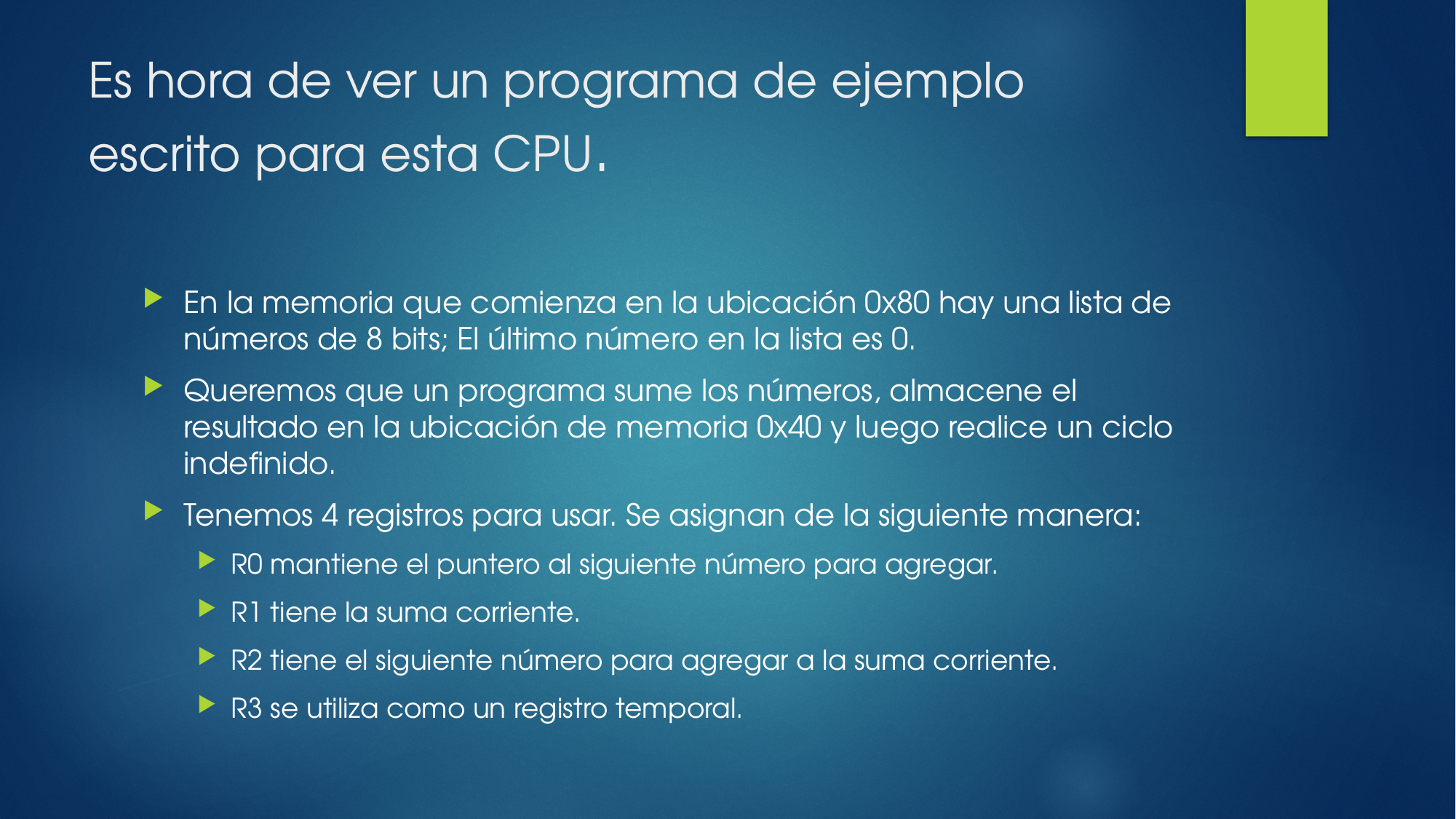

# Es hora de ver un programa de ejemplo escrito para esta CPU.
En la memoria que comienza en la ubicación 0x80 hay una lista de números de 8 bits; El último número en la lista es 0.
Queremos que un programa sume los números, almacene el resultado en la ubicación de memoria 0x40 y luego realice un ciclo indefinido.
Tenemos 4 registros para usar. Se asignan de la siguiente manera:
R0 mantiene el puntero al siguiente número para agregar.
R1 tiene la suma corriente.
R2 tiene el siguiente número para agregar a la suma corriente.
R3 se utiliza como un registro temporal.